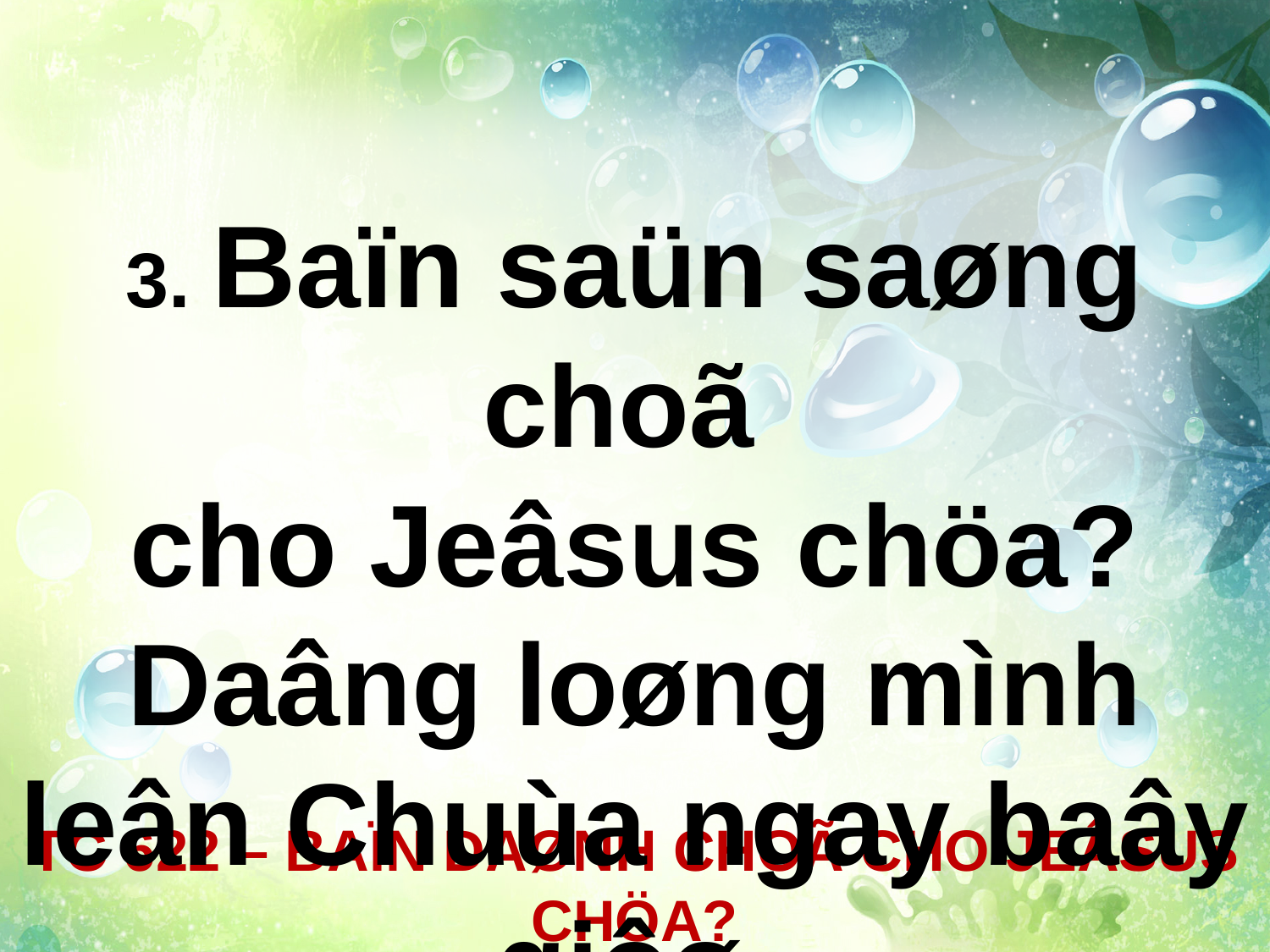

3. Baïn saün saøng choã
cho Jeâsus chöa? Daâng loøng mình leân Chuùa ngay baây giôø.
TC 622 – BAÏN DAØNH CHOÃ CHO JEÂSUS CHÖA?